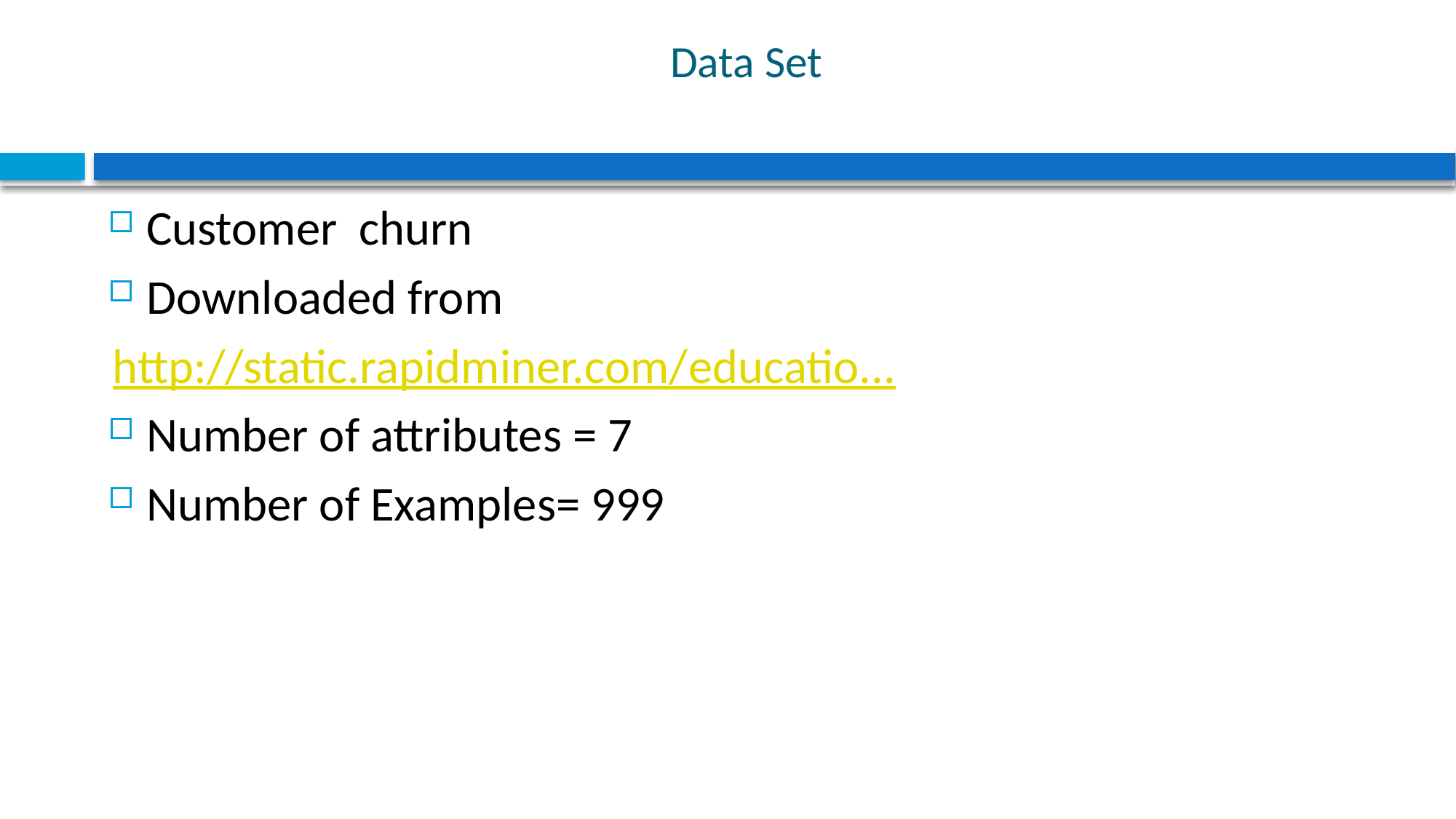

# Data Set
Customer  churn
Downloaded from
http://static.rapidminer.com/educatio...
Number of attributes = 7
Number of Examples= 999